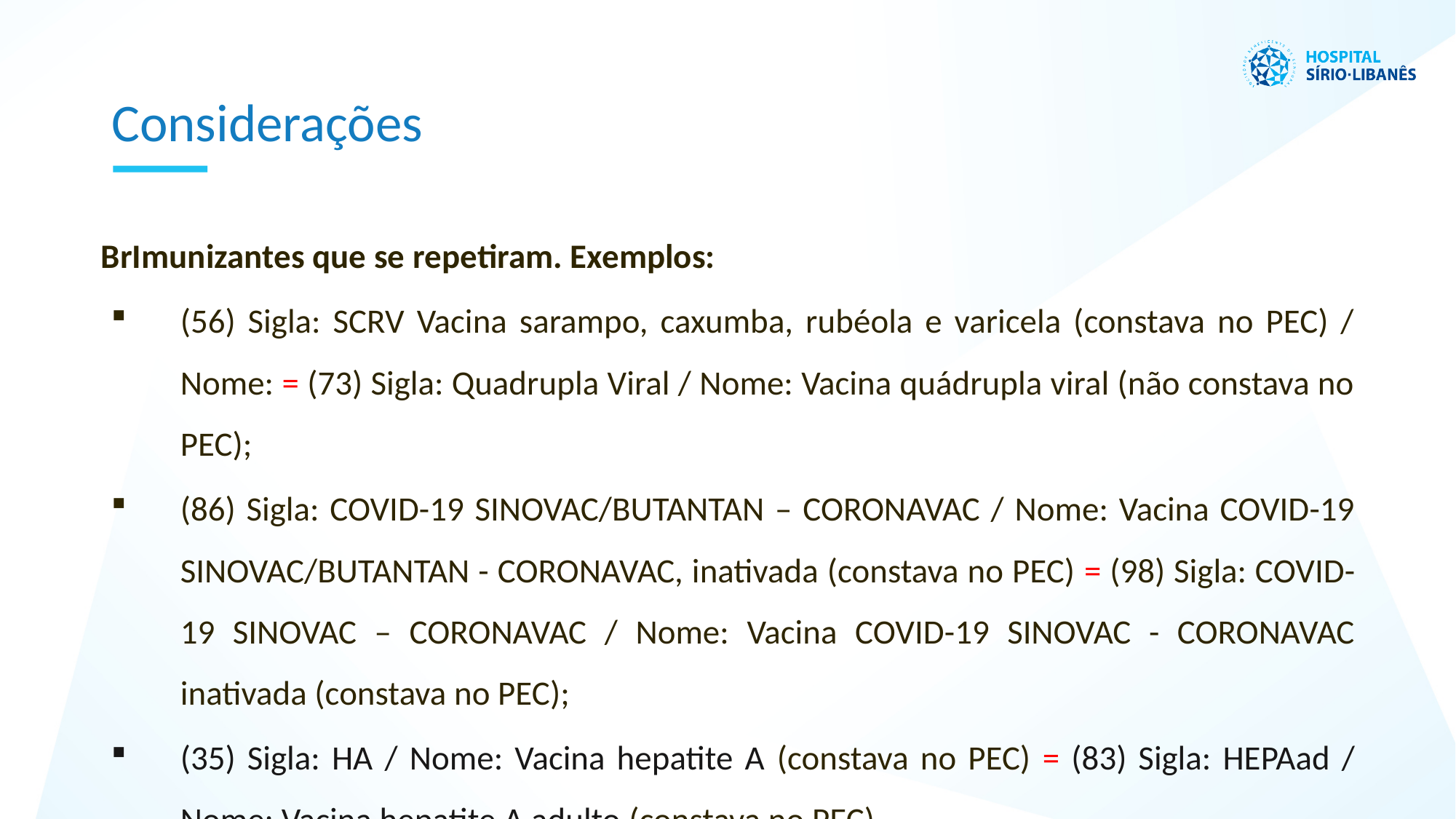

Considerações
BrImunizantes que se repetiram. Exemplos:
(56) Sigla: SCRV Vacina sarampo, caxumba, rubéola e varicela (constava no PEC) / Nome: = (73) Sigla: Quadrupla Viral / Nome: Vacina quádrupla viral (não constava no PEC);
(86) Sigla: COVID-19 SINOVAC/BUTANTAN – CORONAVAC / Nome: Vacina COVID-19 SINOVAC/BUTANTAN - CORONAVAC, inativada (constava no PEC) = (98) Sigla: COVID-19 SINOVAC – CORONAVAC / Nome: Vacina COVID-19 SINOVAC - CORONAVAC inativada (constava no PEC);
(35) Sigla: HA / Nome: Vacina hepatite A (constava no PEC) = (83) Sigla: HEPAad / Nome: Vacina hepatite A adulto (constava no PEC).